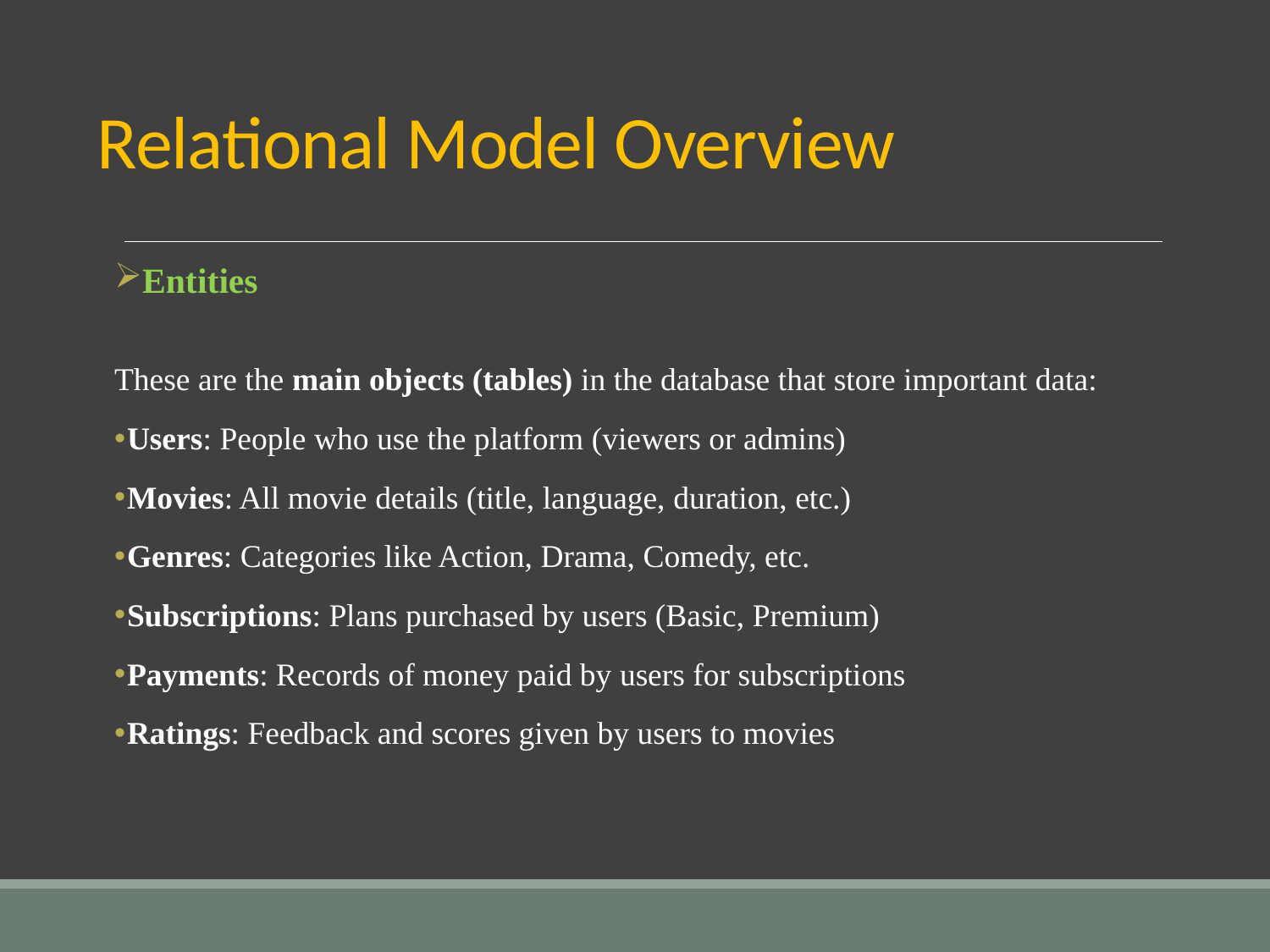

# Relational Model Overview
Entities
These are the main objects (tables) in the database that store important data:
Users: People who use the platform (viewers or admins)
Movies: All movie details (title, language, duration, etc.)
Genres: Categories like Action, Drama, Comedy, etc.
Subscriptions: Plans purchased by users (Basic, Premium)
Payments: Records of money paid by users for subscriptions
Ratings: Feedback and scores given by users to movies